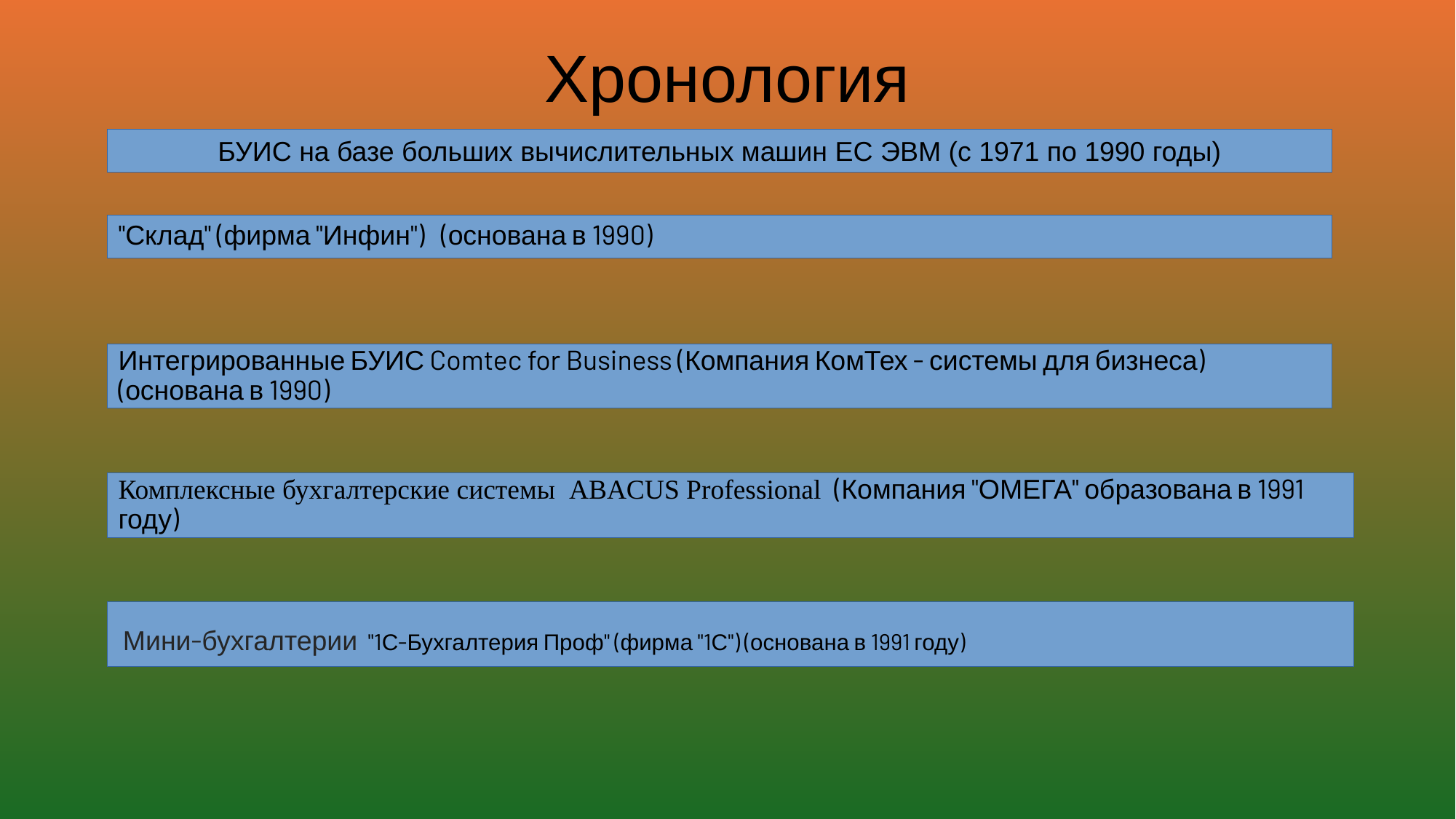

# Хронология
БУИС на базе больших вычислительных машин ЕС ЭВМ (с 1971 по 1990 годы)
"Склад" (фирма "Инфин")   (основана в 1990)
Интегрированные БУИС Comtec for Business (Компания КомТех - системы для бизнеса) (основана в 1990)
Комплексные бухгалтерские системы  ABACUS Professional  (Компания "ОМЕГА" образована в 1991 году)
 Мини-бухгалтерии "1С-Бухгалтерия Проф" (фирма "1С") (основана в 1991 году)